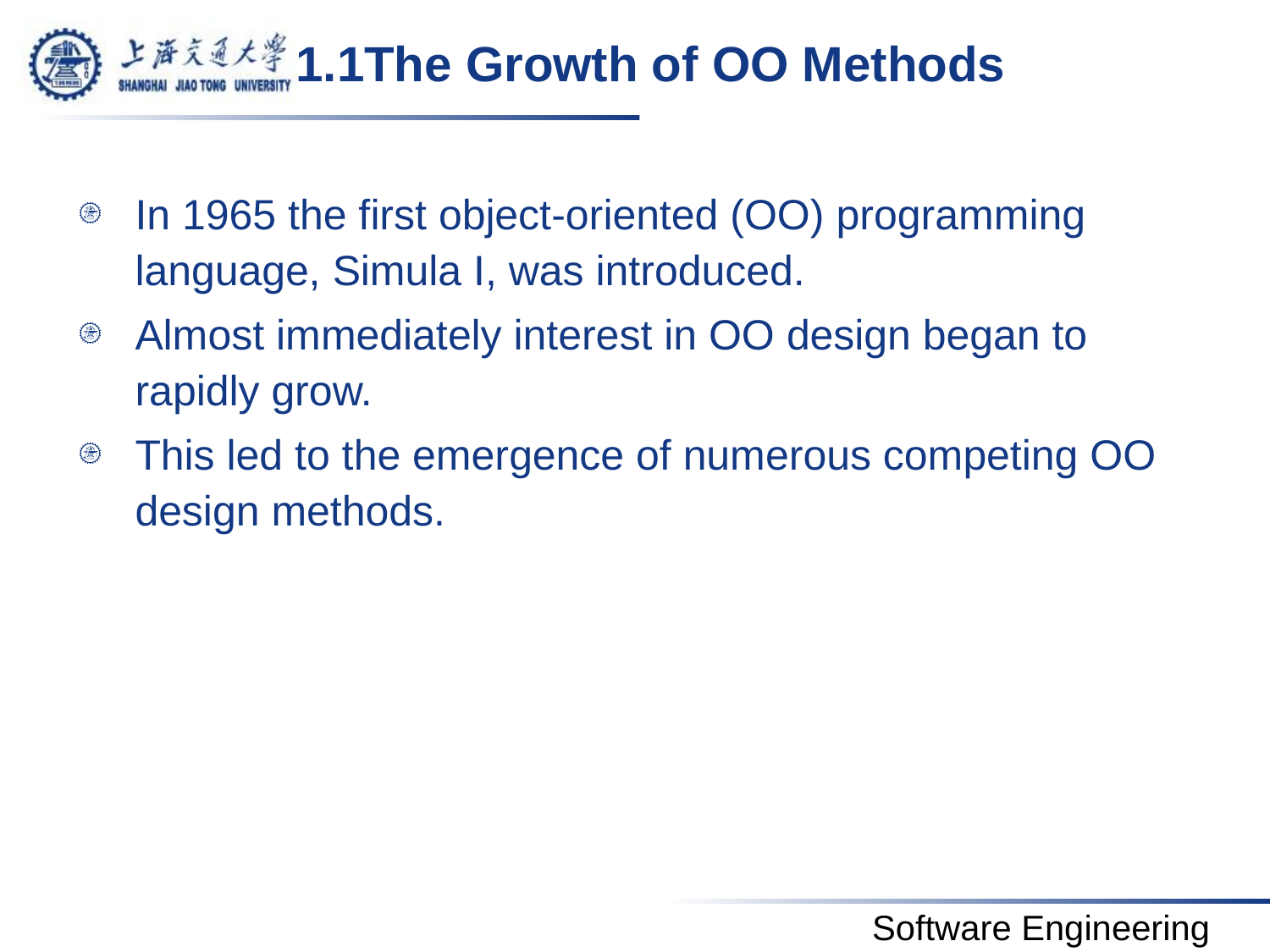

# 1.1The Growth of OO Methods
In 1965 the first object-oriented (OO) programming language, Simula I, was introduced.
Almost immediately interest in OO design began to rapidly grow.
This led to the emergence of numerous competing OO design methods.